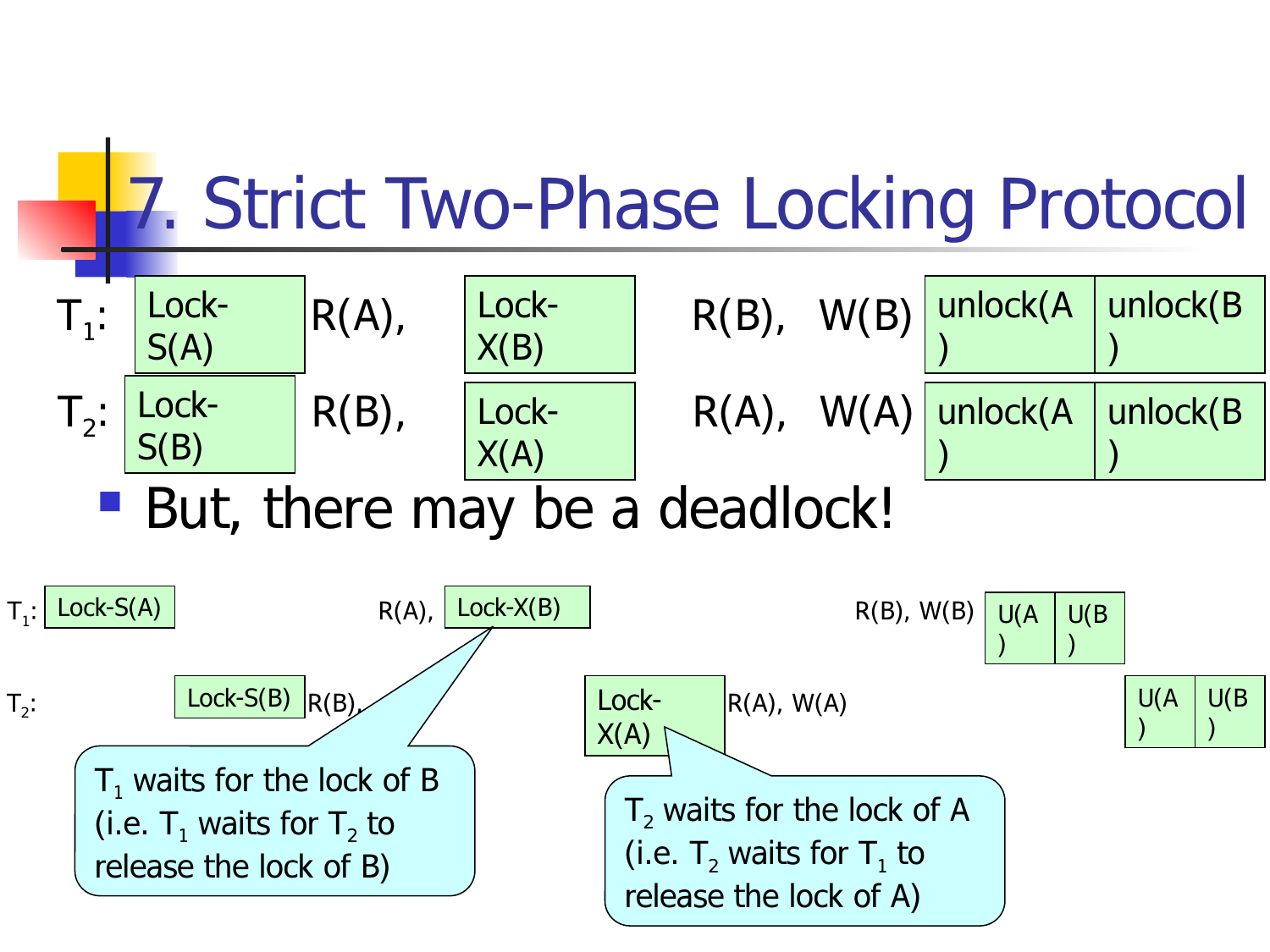

# 7. Strict Two-Phase Locking Protocol
Lock-S(A)
Lock-X(B)
unlock(A)
unlock(B)
T1: 		R(A), 			R(B), 	W(B)
Lock-S(B)
T2: 		R(B), 			R(A), 	W(A)

Lock-X(A)
unlock(A)
unlock(B)
But, there may be a deadlock!
Lock-S(A)
Lock-X(B)
T1: 	      	               R(A), 		 	           R(B), W(B)
U(A)
U(B)
Lock-S(B)
Lock-X(A)
U(A)
U(B)
T2: 		      R(B),	             		           R(A), W(A)

T1 waits for the lock of B (i.e. T1 waits for T2 to release the lock of B)
T2 waits for the lock of A (i.e. T2 waits for T1 to release the lock of A)
46